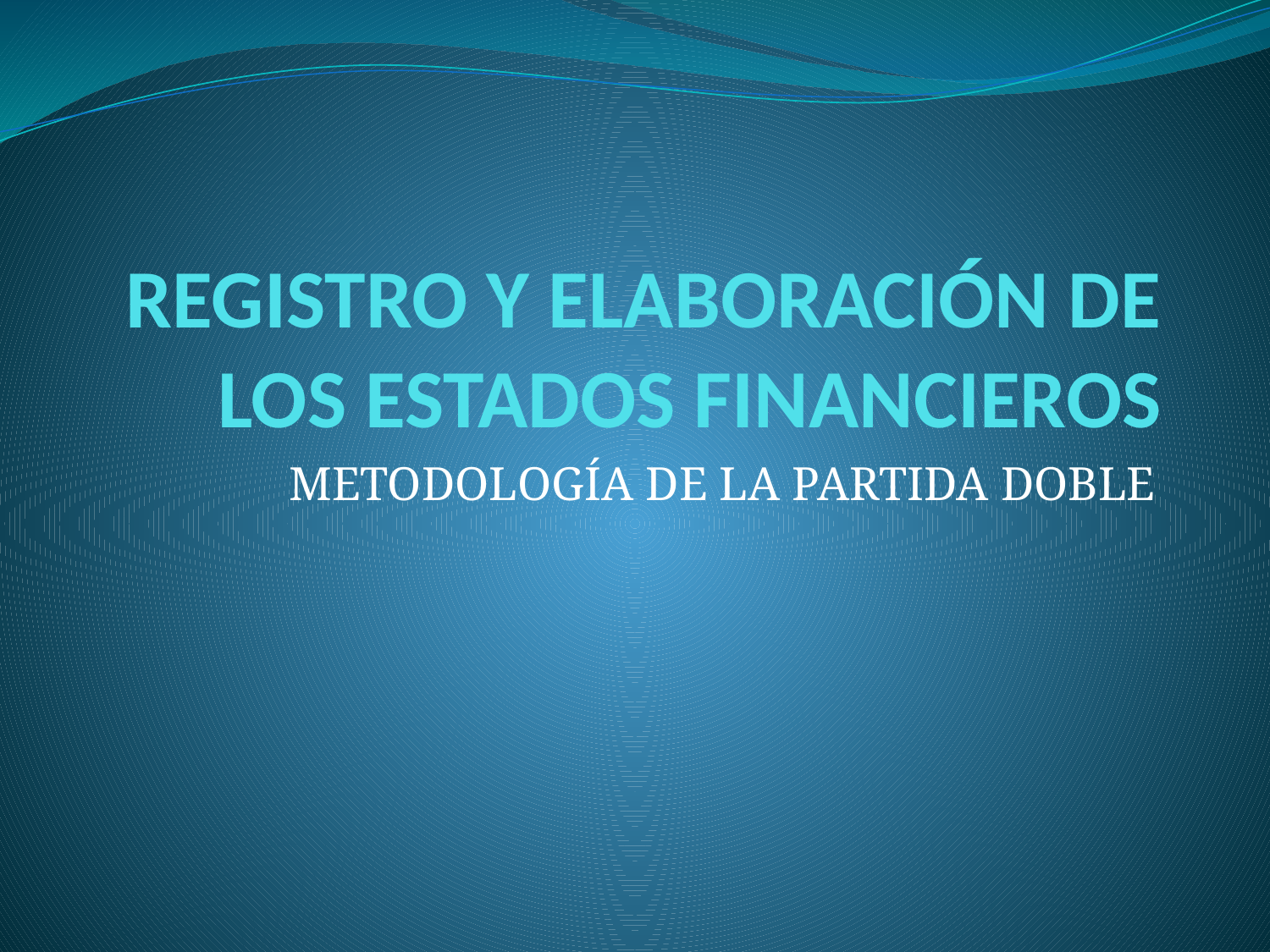

# REGISTRO Y ELABORACIÓN DE LOS ESTADOS FINANCIEROS
METODOLOGÍA DE LA PARTIDA DOBLE